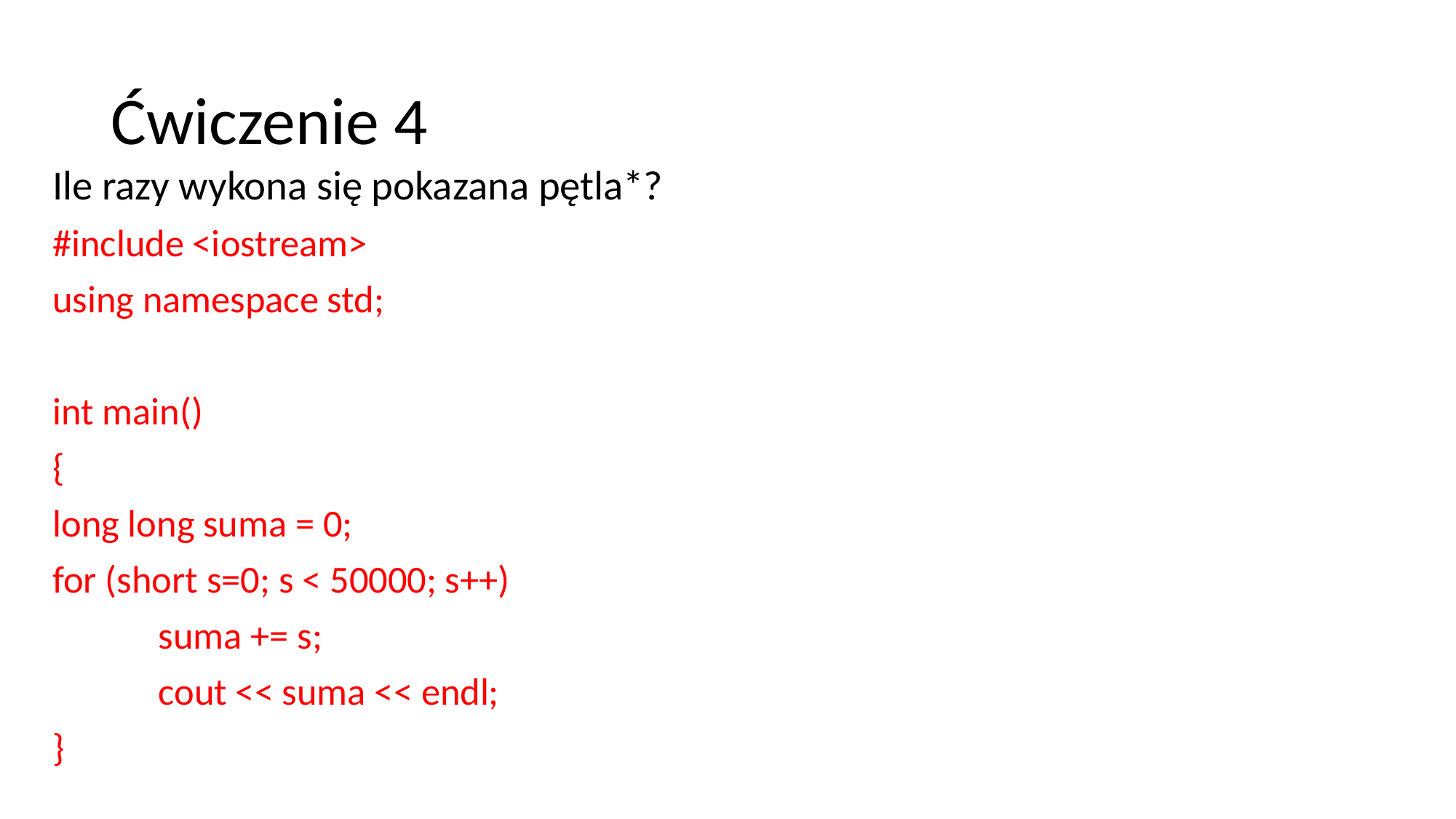

# Ćwiczenie 4
Ile razy wykona się pokazana pętla*?
#include <iostream>
using namespace std;

int main()
{
long long suma = 0;
for (short s=0; s < 50000; s++)
	suma += s;
	cout << suma << endl;
}